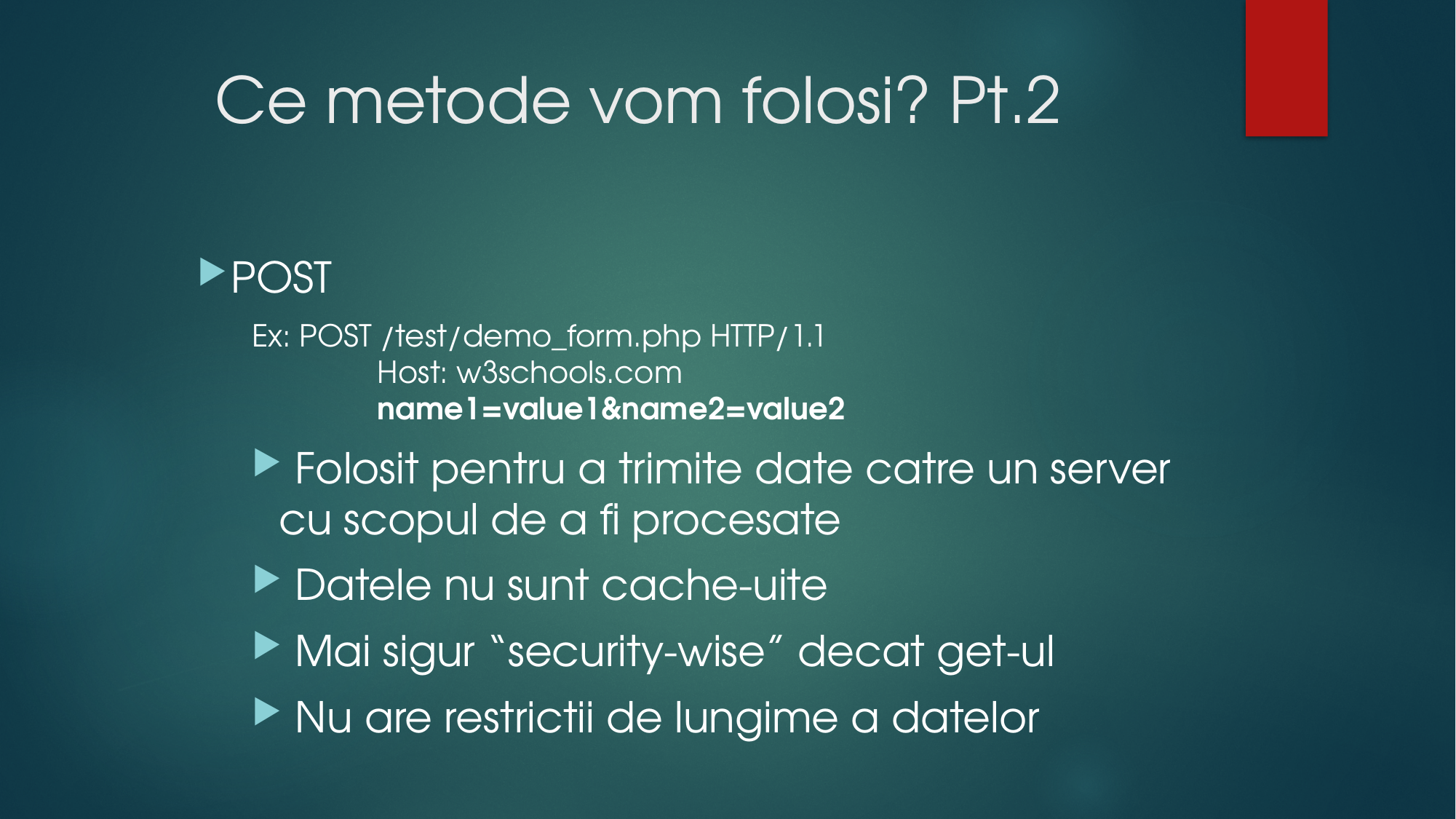

# Ce metode vom folosi? Pt.2
POST
Ex: POST /test/demo_form.php HTTP/1.1
	  Host: w3schools.com
	  name1=value1&name2=value2
 Folosit pentru a trimite date catre un server cu scopul de a fi procesate
 Datele nu sunt cache-uite
 Mai sigur “security-wise” decat get-ul
 Nu are restrictii de lungime a datelor